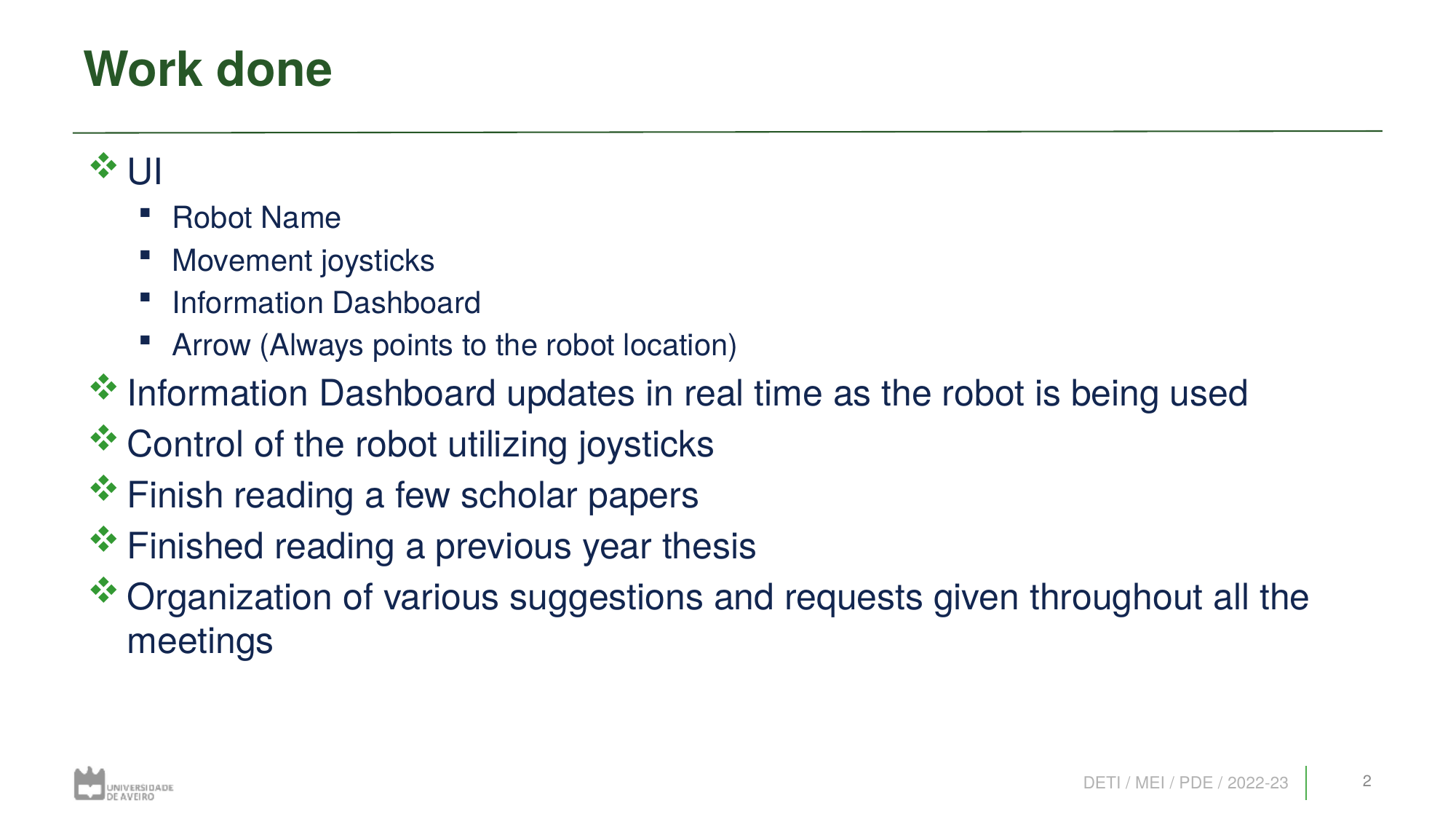

# Work done
UI
Robot Name
Movement joysticks
Information Dashboard
Arrow (Always points to the robot location)
Information Dashboard updates in real time as the robot is being used
Control of the robot utilizing joysticks
Finish reading a few scholar papers
Finished reading a previous year thesis
Organization of various suggestions and requests given throughout all the meetings

DETI / MEI / PDE / 2022-23
2